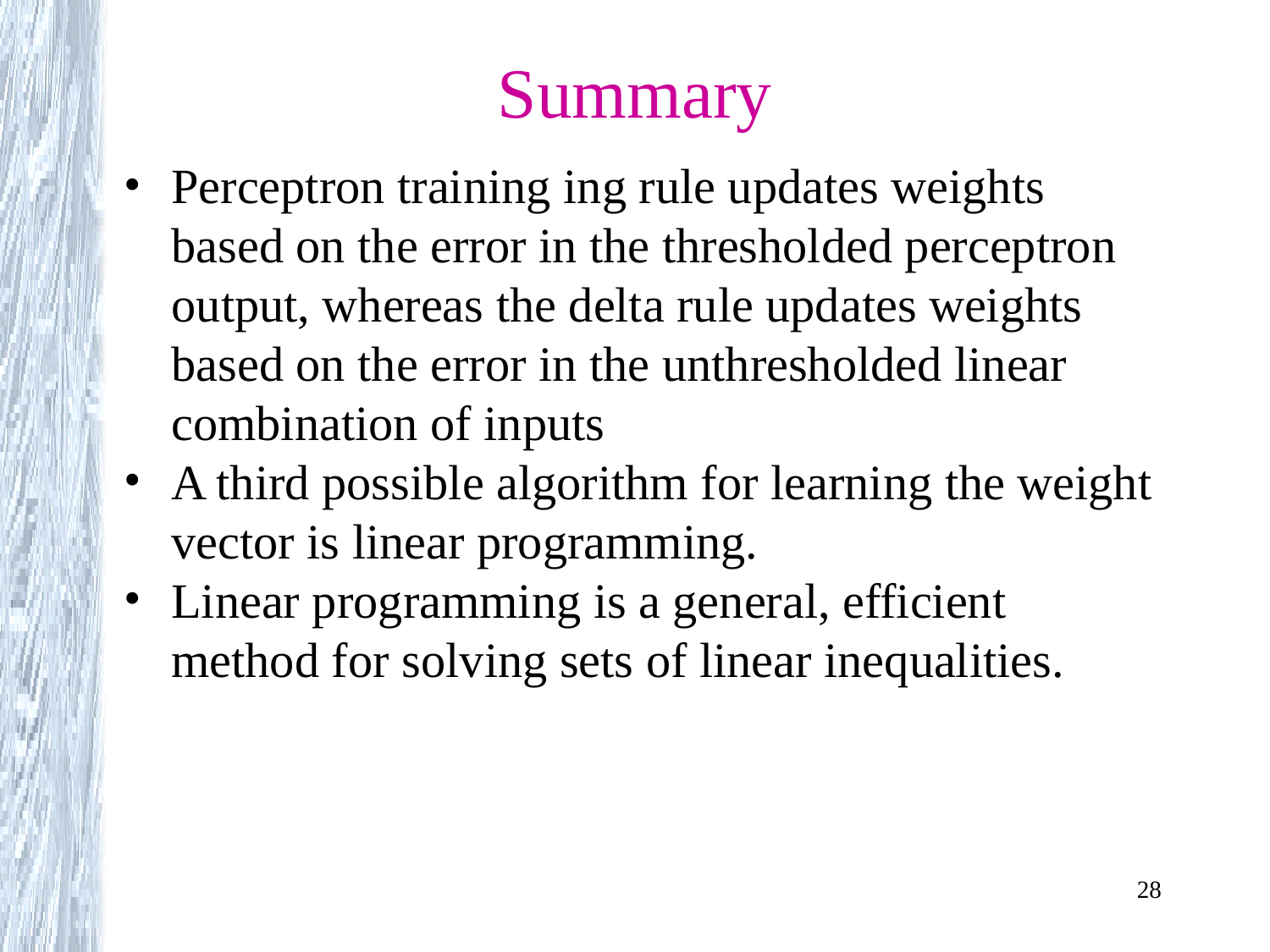

# Summary
Perceptron training ing rule updates weights based on the error in the thresholded perceptron output, whereas the delta rule updates weights based on the error in the unthresholded linear combination of inputs
A third possible algorithm for learning the weight vector is linear programming.
Linear programming is a general, efficient method for solving sets of linear inequalities.

28